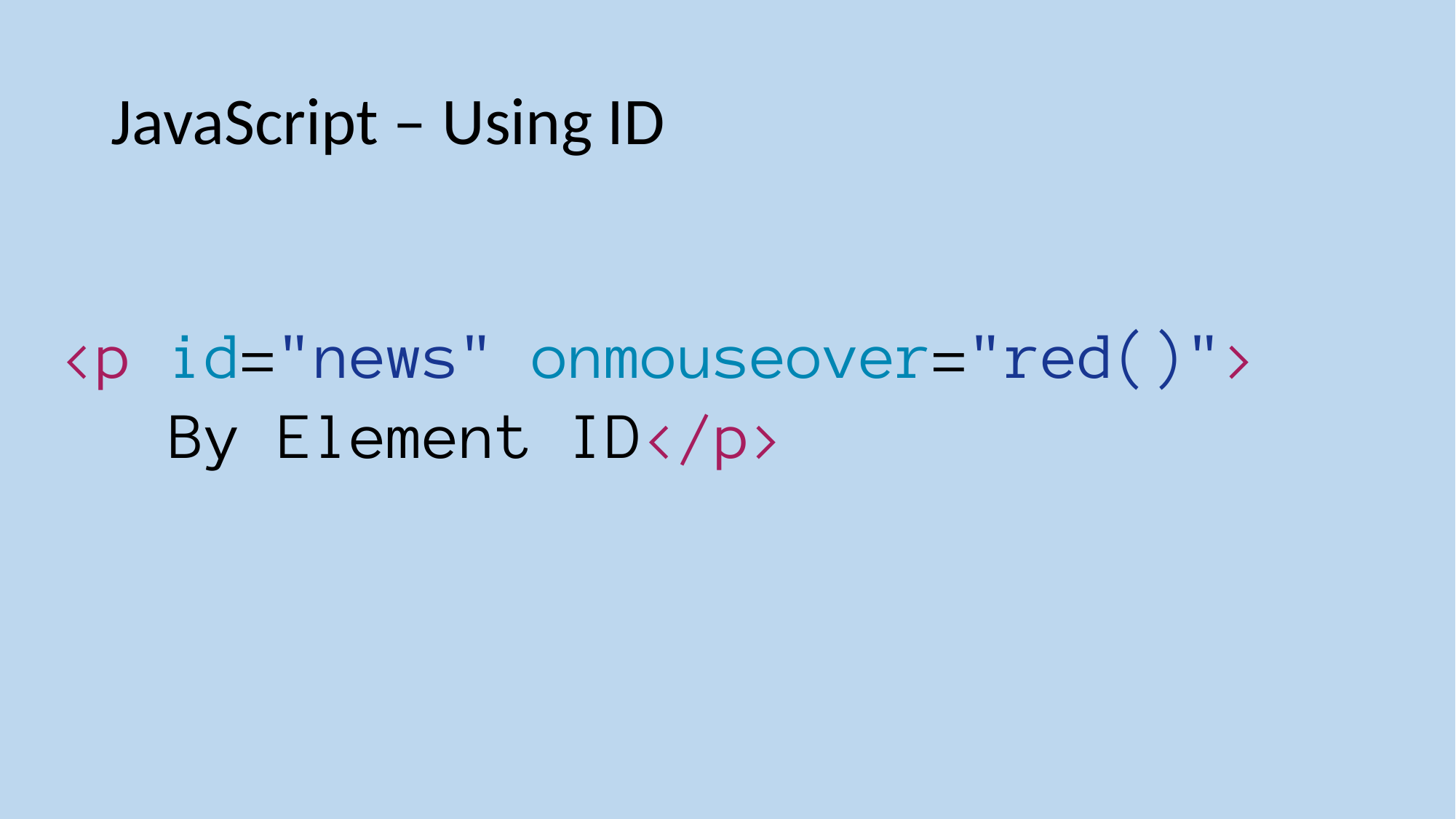

# JavaScript – Using ID
<p id="news" onmouseover="red()">
   By Element ID</p>